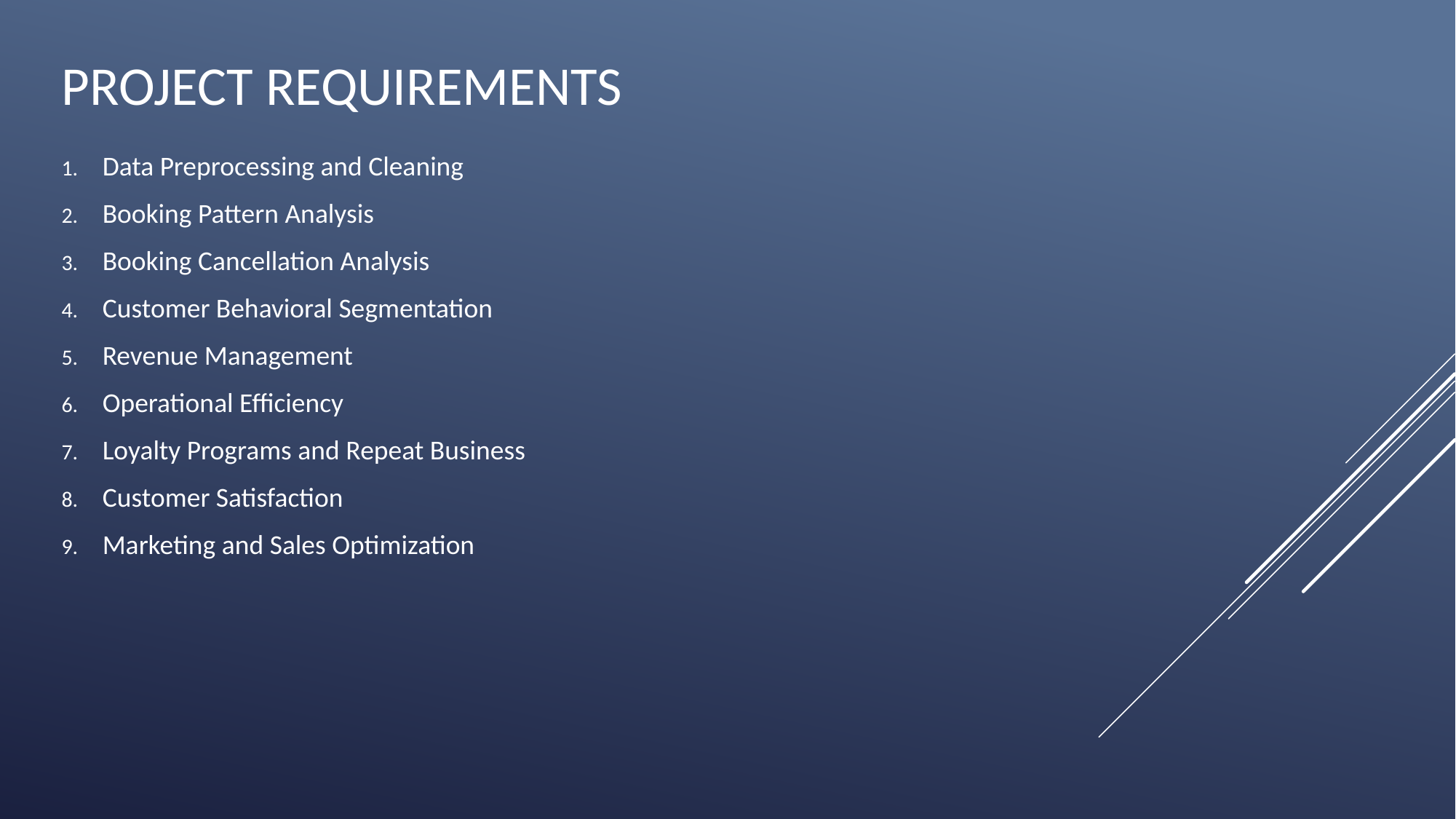

# Project Requirements
Data Preprocessing and Cleaning
Booking Pattern Analysis
Booking Cancellation Analysis
Customer Behavioral Segmentation
Revenue Management
Operational Efficiency
Loyalty Programs and Repeat Business
Customer Satisfaction
Marketing and Sales Optimization